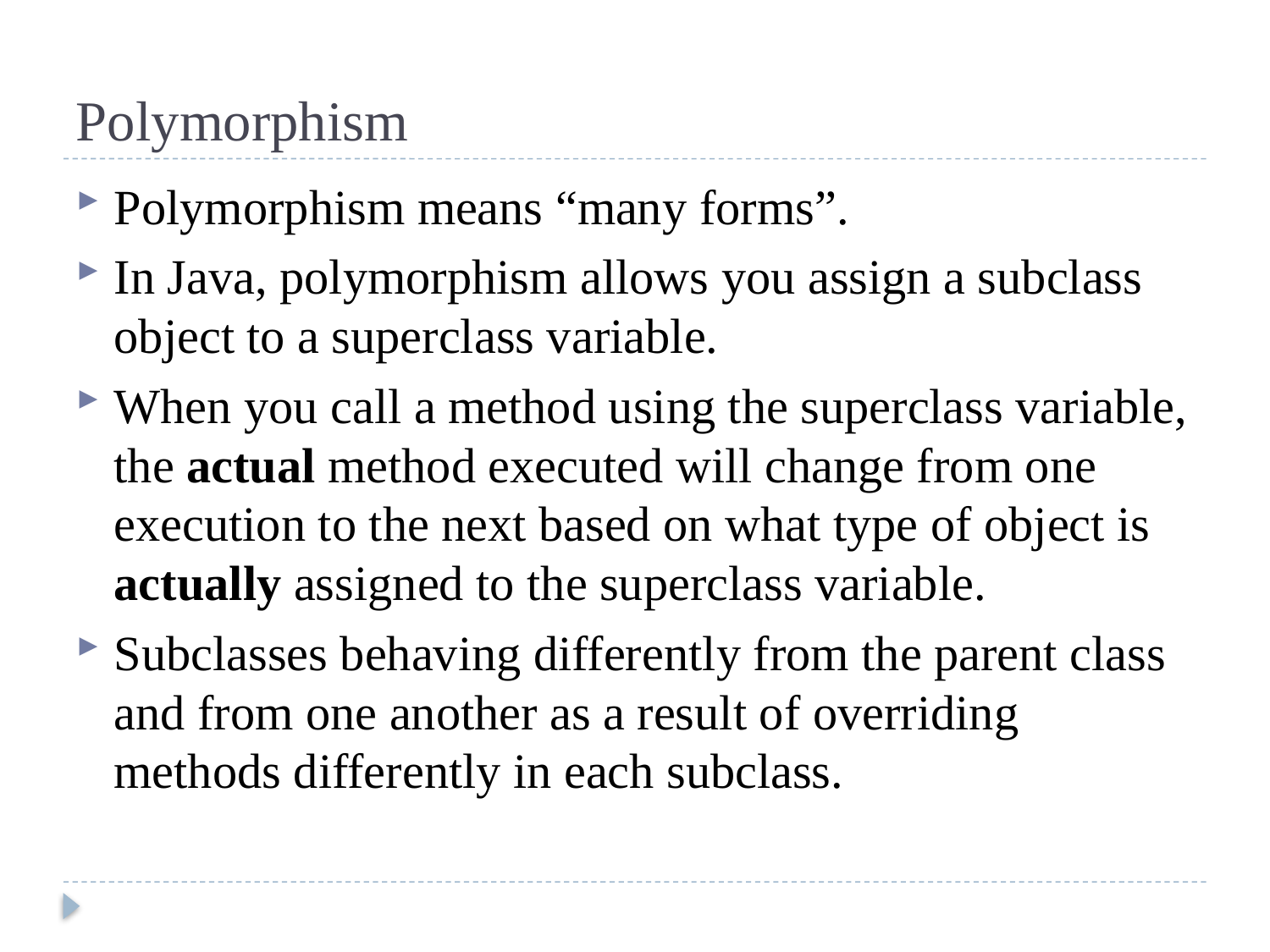

# Polymorphism
Polymorphism means “many forms”.
In Java, polymorphism allows you assign a subclass object to a superclass variable.
When you call a method using the superclass variable, the actual method executed will change from one execution to the next based on what type of object is actually assigned to the superclass variable.
Subclasses behaving differently from the parent class and from one another as a result of overriding methods differently in each subclass.